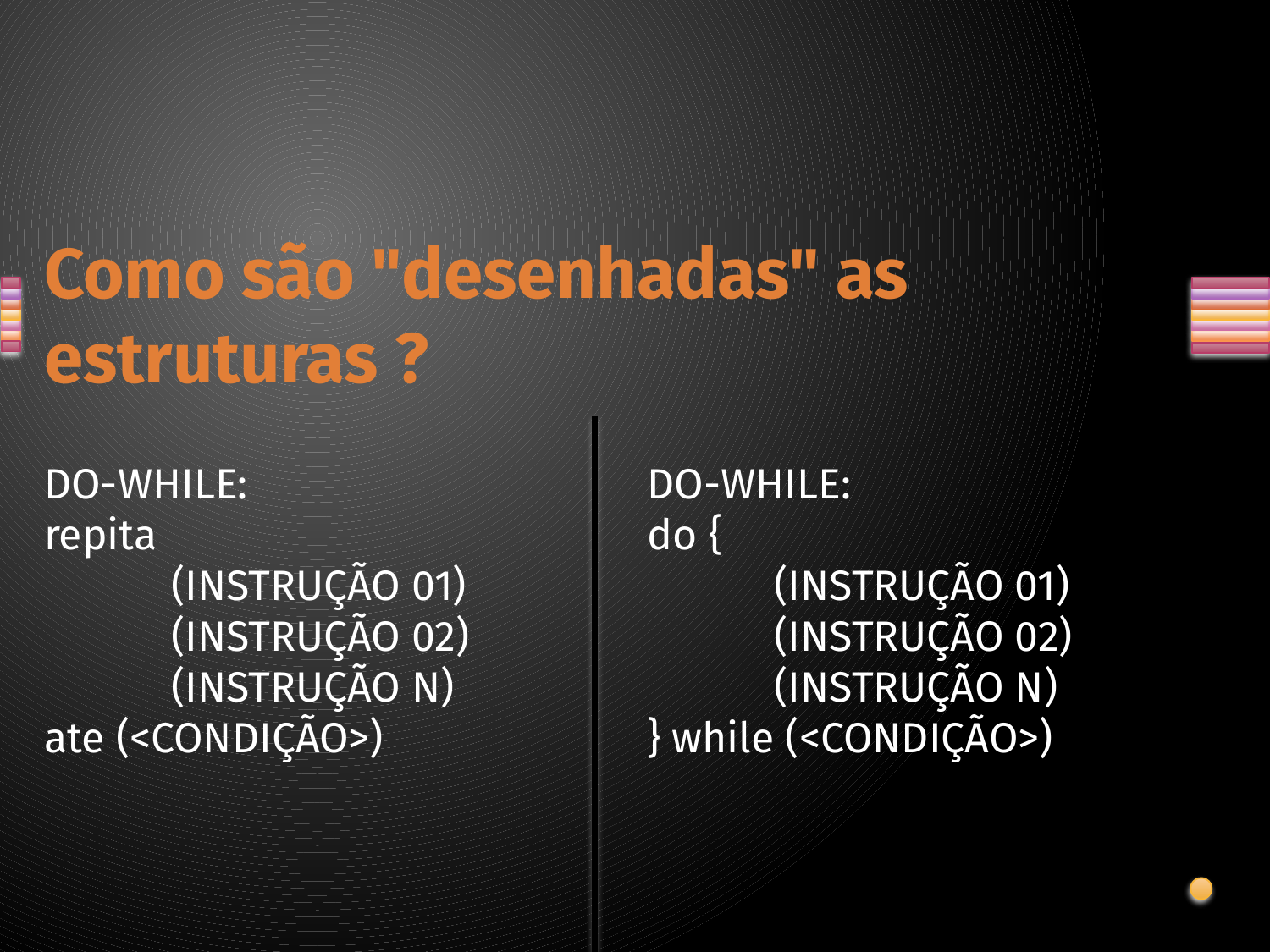

# Como são "desenhadas" as estruturas ?

DO-WHILE:
repita
	(INSTRUÇÃO 01)
	(INSTRUÇÃO 02)		(INSTRUÇÃO N)
ate (<CONDIÇÃO>)
DO-WHILE:
do {
	(INSTRUÇÃO 01)
	(INSTRUÇÃO 02)		(INSTRUÇÃO N)
} while (<CONDIÇÃO>)